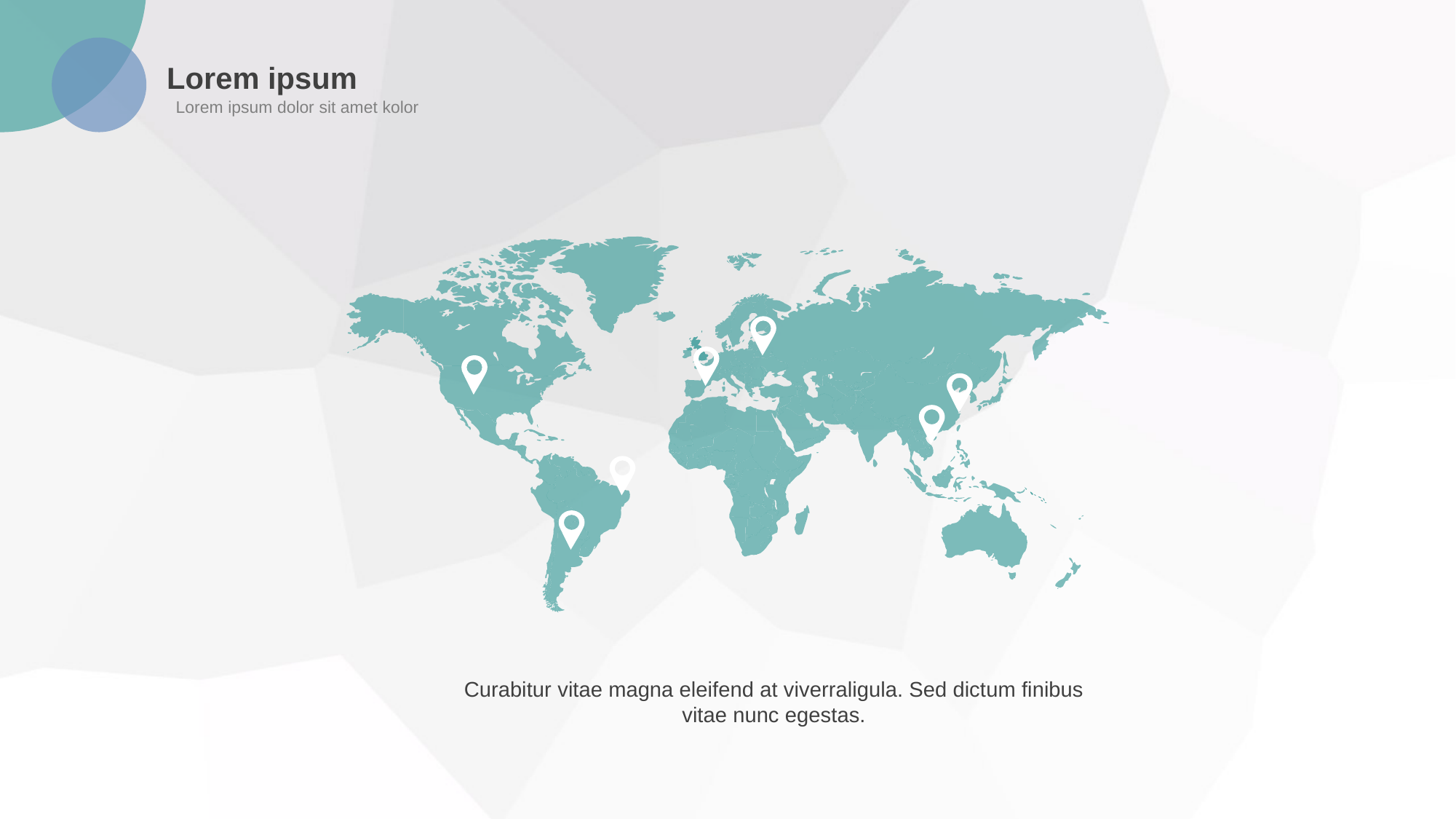

Lorem ipsum
Lorem ipsum dolor sit amet kolor

Curabitur vitae magna eleifend at viverraligula. Sed dictum finibus vitae nunc egestas.